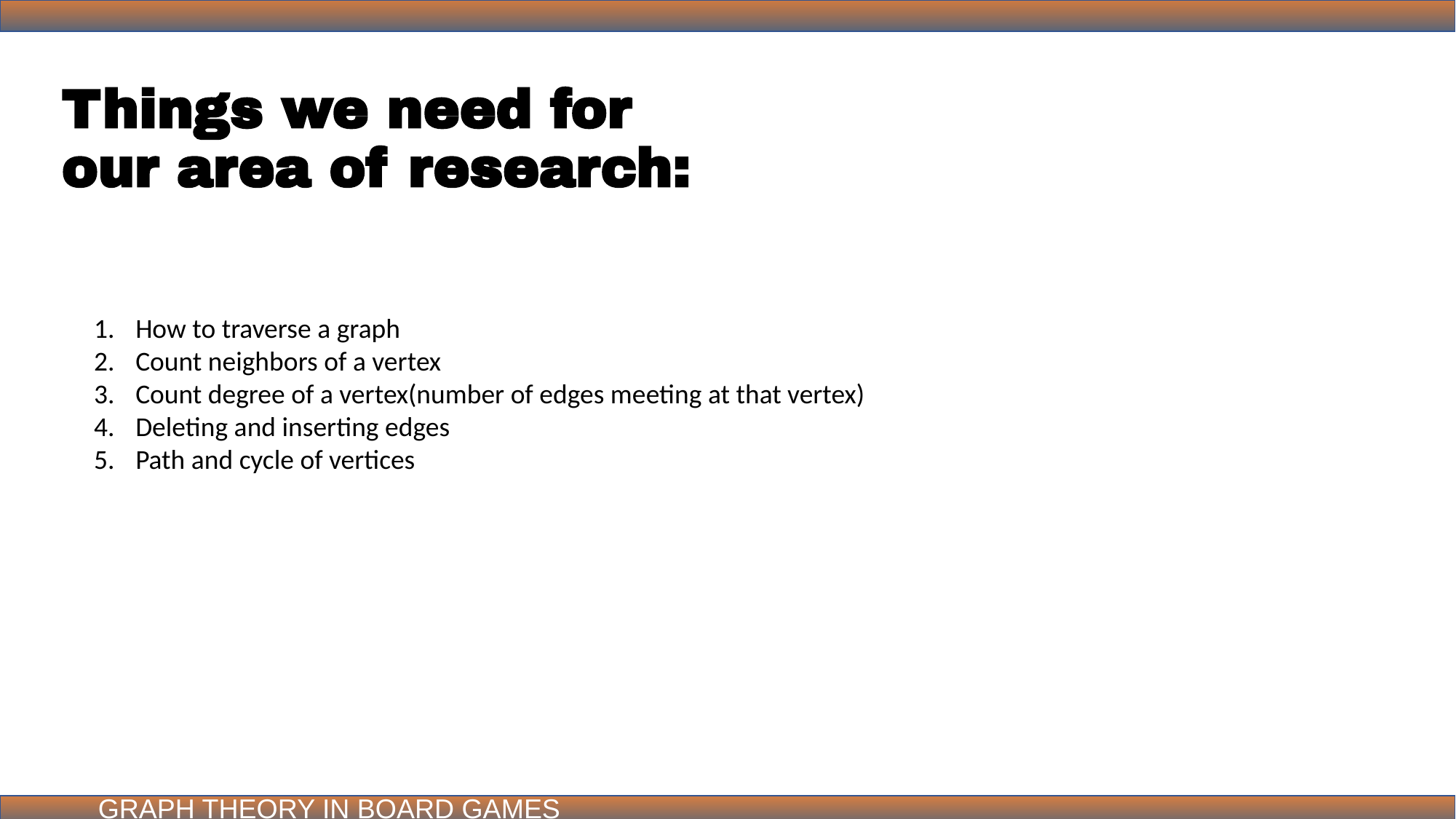

Things we need for our area of research:
How to traverse a graph
Count neighbors of a vertex
Count degree of a vertex(number of edges meeting at that vertex)
Deleting and inserting edges
Path and cycle of vertices

GRAPH THEORY IN BOARD GAMES